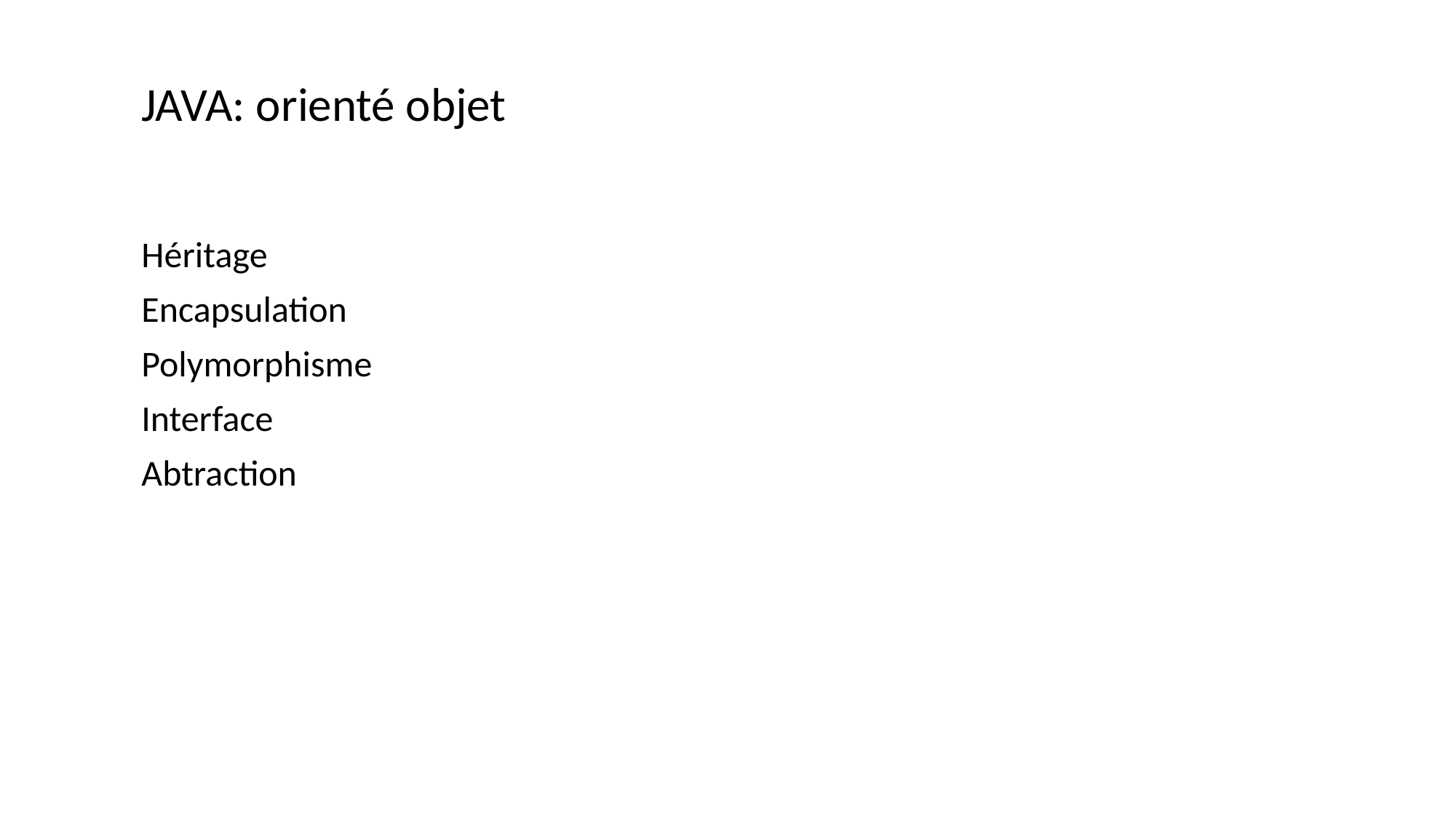

# JAVA: orienté objet
Héritage
Encapsulation
Polymorphisme
Interface
Abtraction